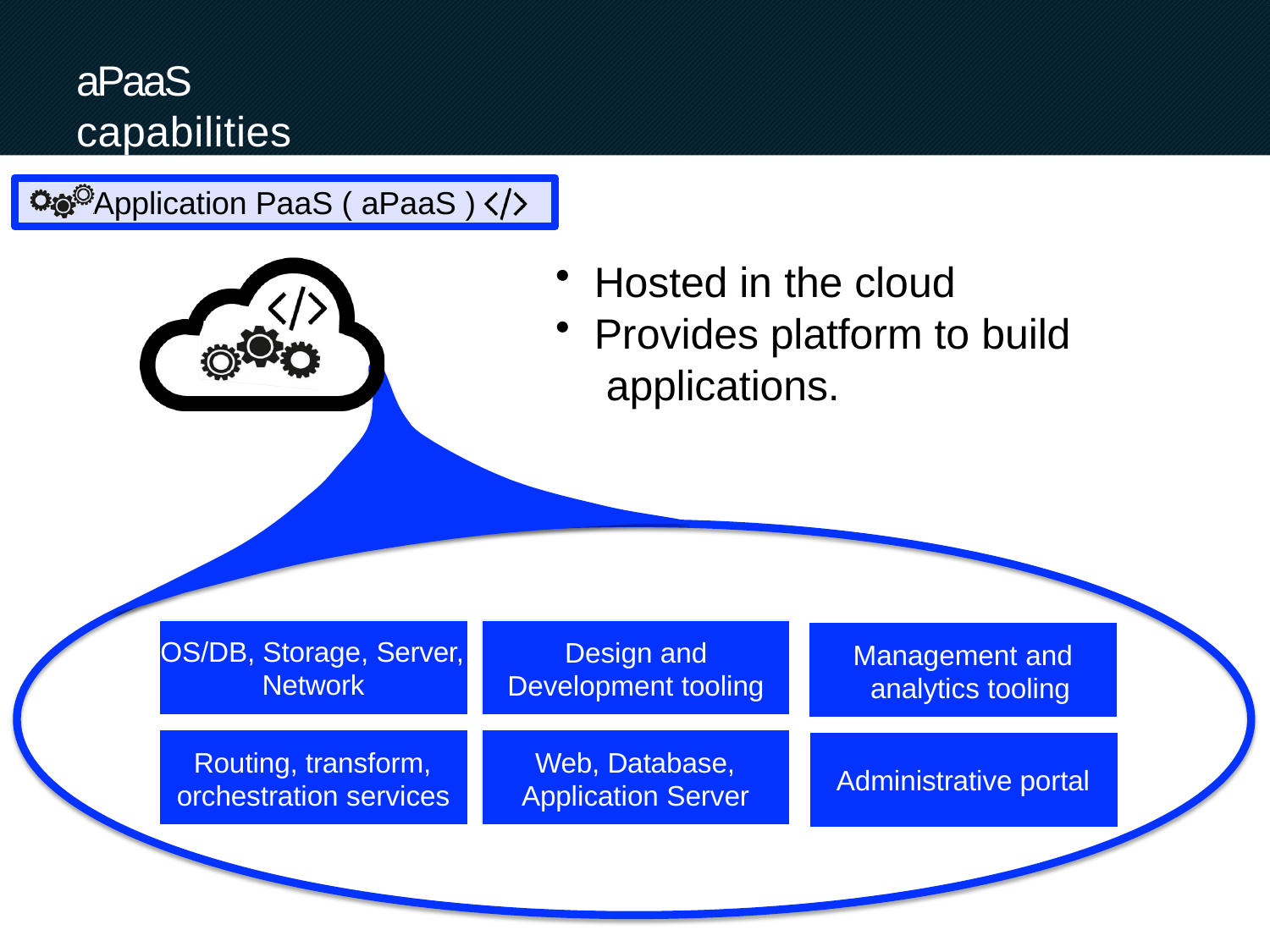

# aPaaS capabilities

Application PaaS ( aPaaS )

Hosted in the cloud
Provides platform to build  applications.

OS/DB, Storage, Server,
Design and  Development tooling
Management and  analytics tooling
Network

Routing, transform,  orchestration services
Web, Database,  Application Server
Administrative portal